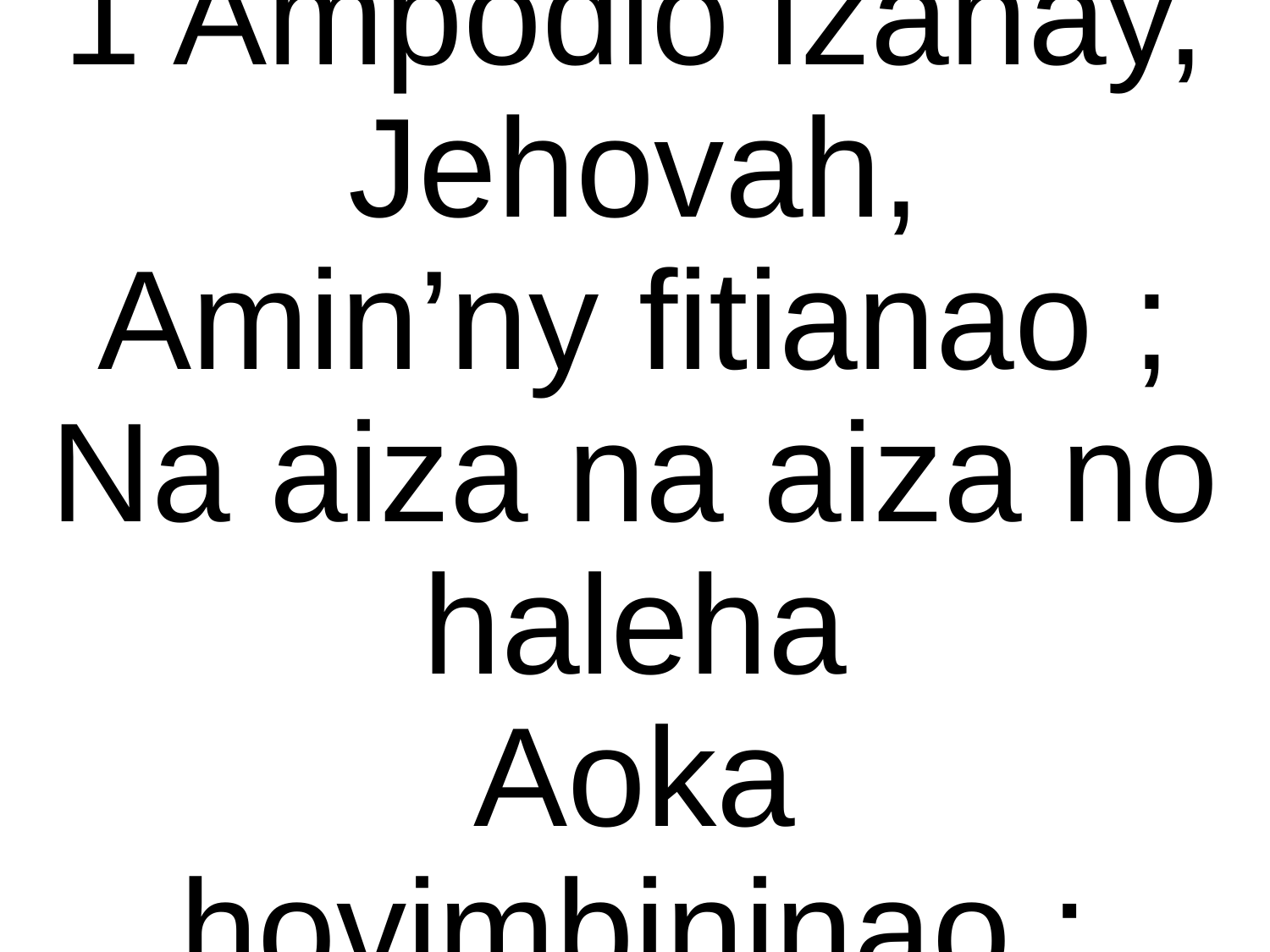

1 Ampodio izahay, Jehovah,
Amin’ny fitianao ;
Na aiza na aiza no haleha
Aoka hovimbininao :